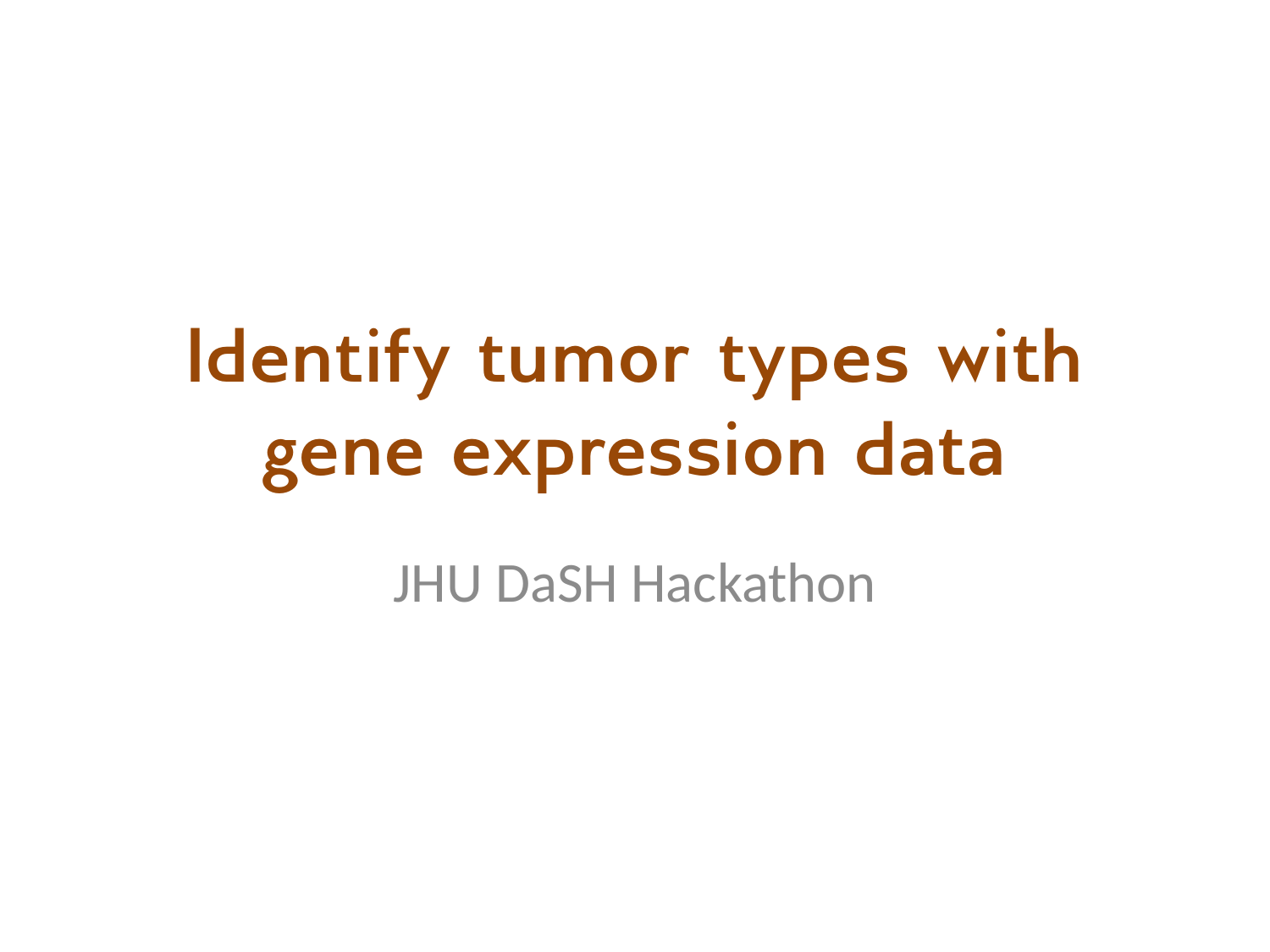

# Identify tumor types with gene expression data
JHU DaSH Hackathon